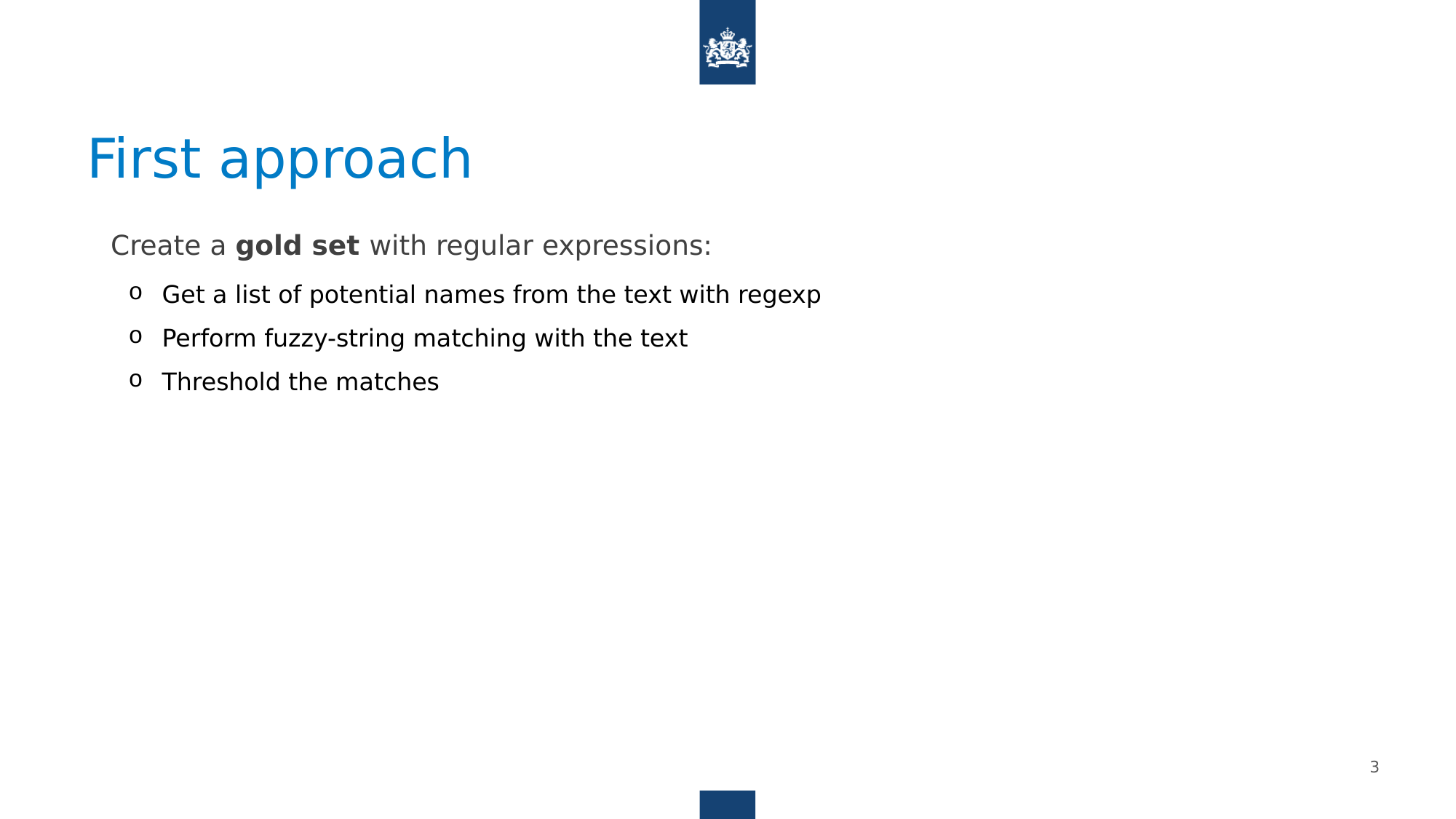

# First approach
Create a gold set with regular expressions:
 Get a list of potential names from the text with regexp
 Perform fuzzy-string matching with the text
 Threshold the matches

3